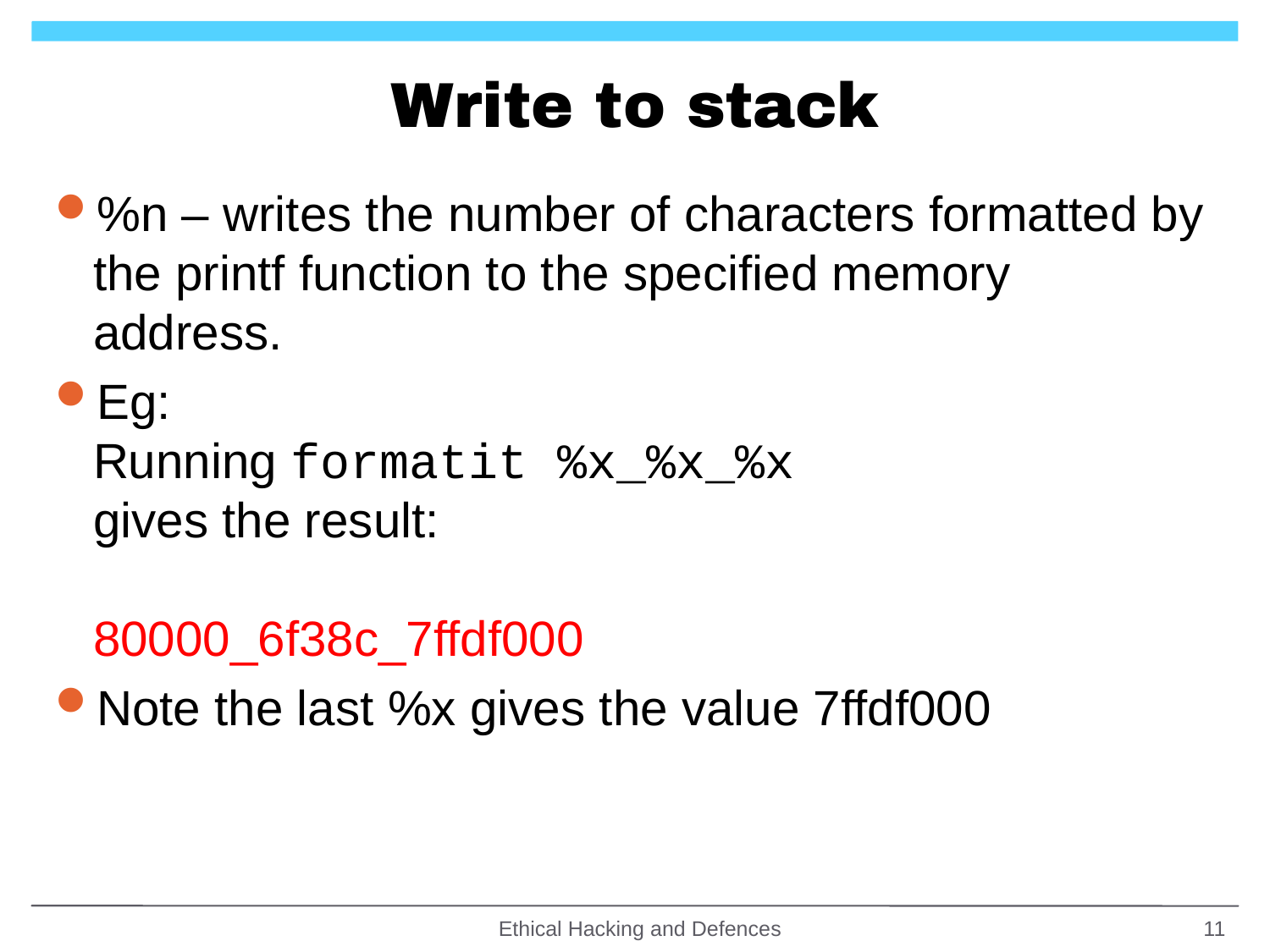

# Write to stack
%n – writes the number of characters formatted by the printf function to the specified memory address.
Eg:
Running formatit %x_%x_%x
gives the result:
80000_6f38c_7ffdf000
Note the last %x gives the value 7ffdf000

Ethical Hacking and Defences
11